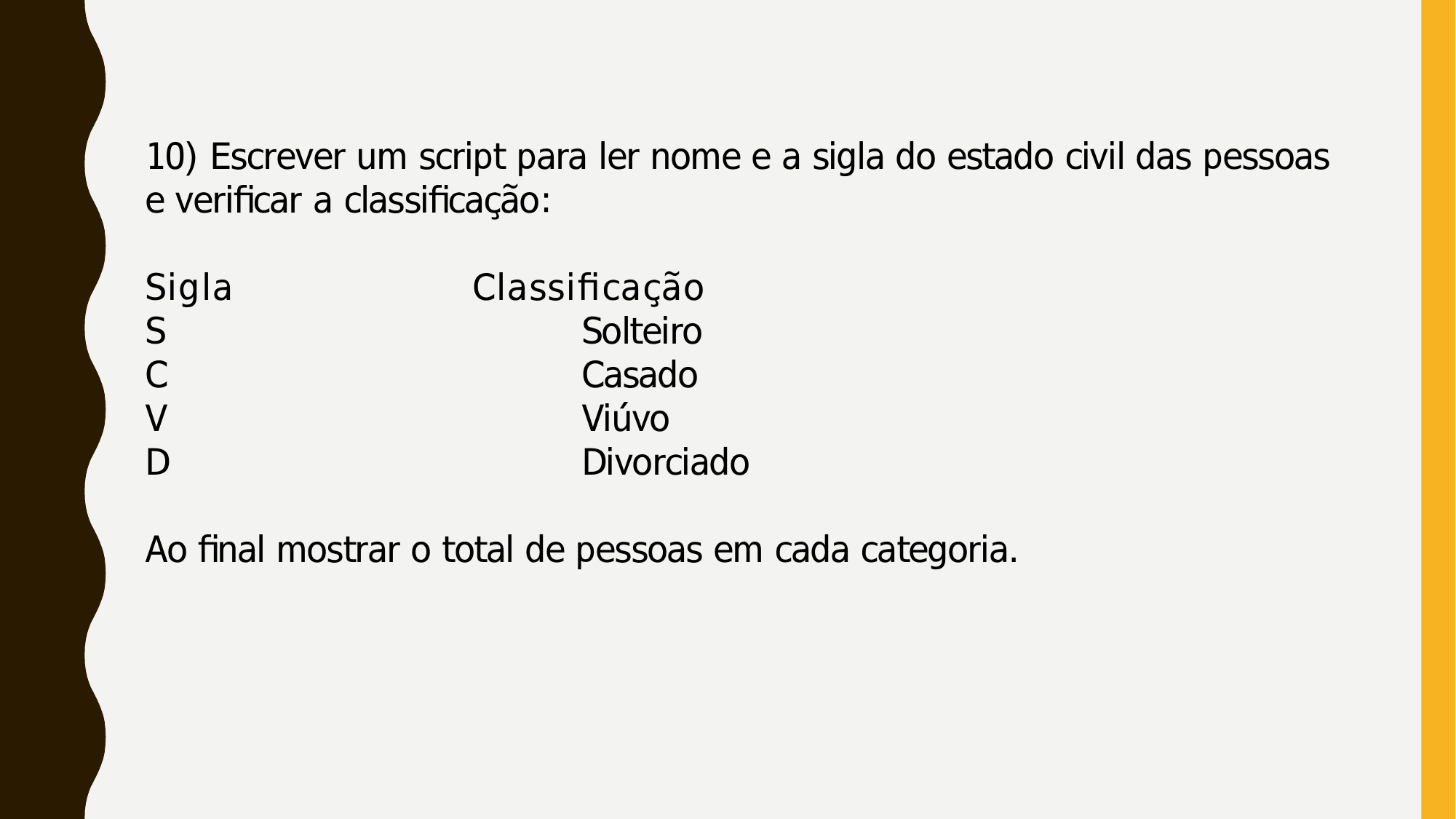

10) Escrever um script para ler nome e a sigla do estado civil das pessoas e verificar a classificação:

Sigla			Classificação
S				Solteiro
C				Casado
V				Viúvo
D				Divorciado

Ao final mostrar o total de pessoas em cada categoria.